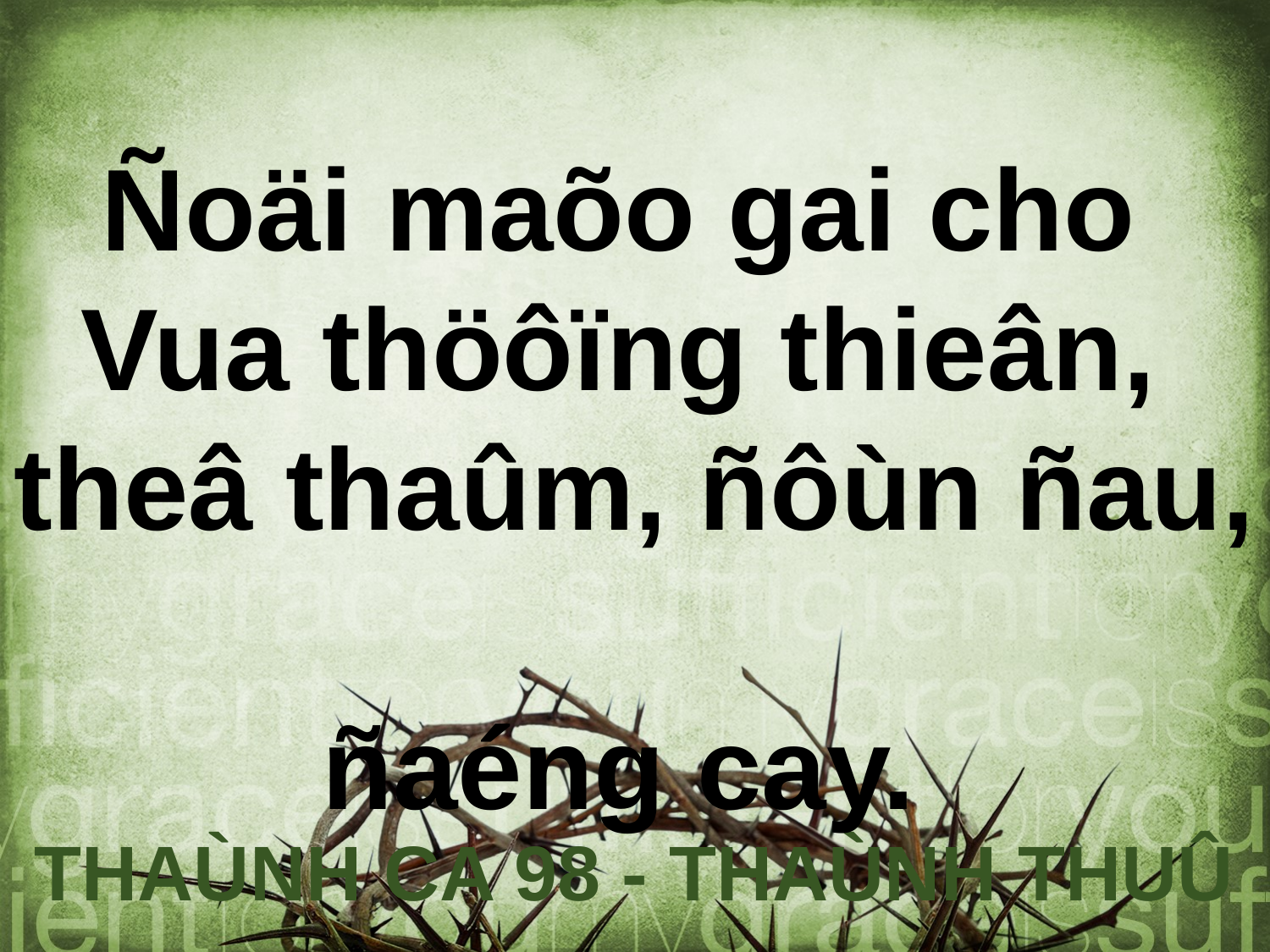

Ñoäi maõo gai cho
Vua thöôïng thieân,
theâ thaûm, ñôùn ñau,
ñaéng cay.
THAÙNH CA 98 - THAÙNH THUÛ